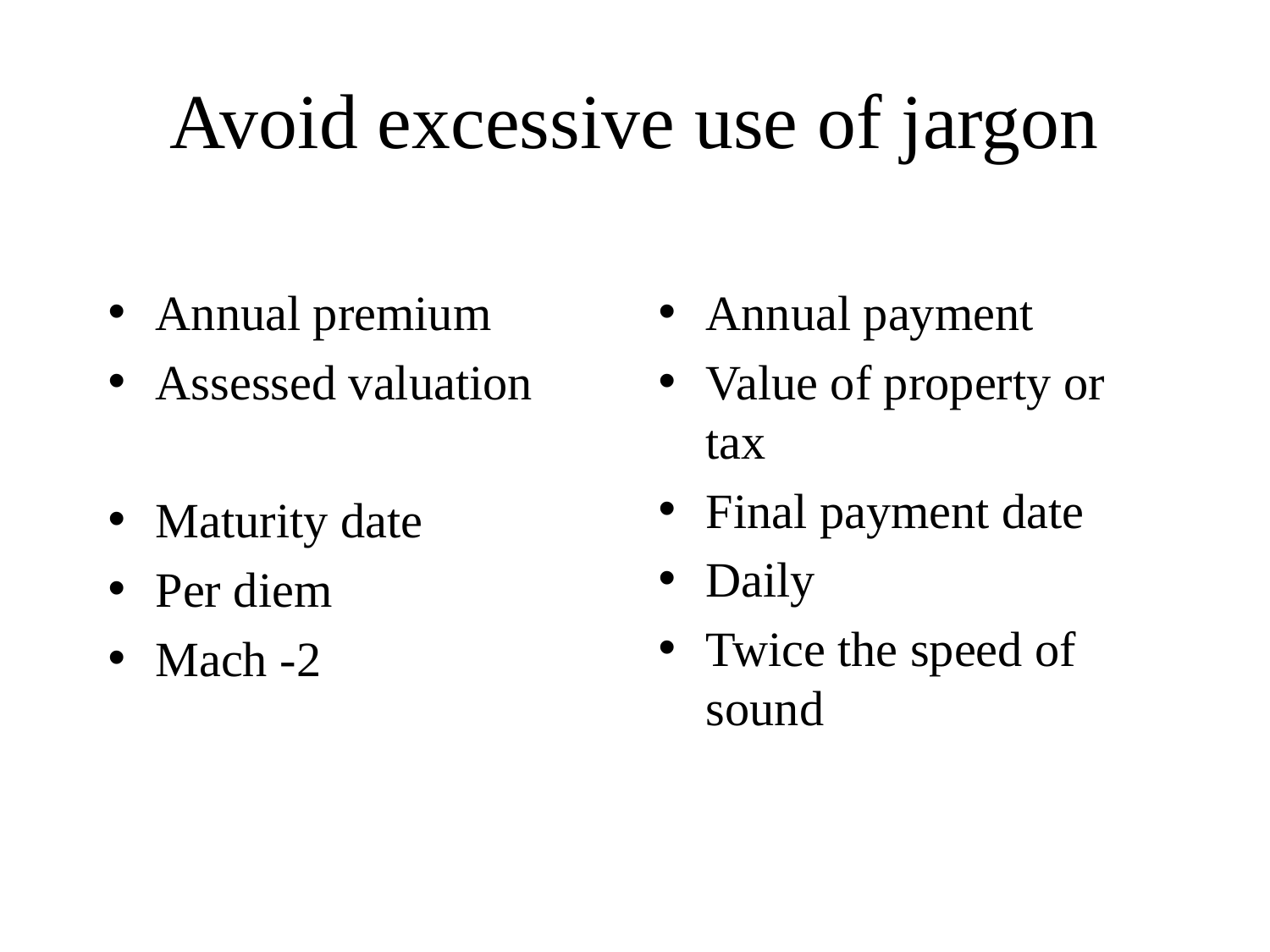

# Avoid excessive use of jargon
Annual premium
Assessed valuation

Maturity date
Per diem
Mach -2
Annual payment
Value of property or tax
Final payment date
Daily
Twice the speed of sound